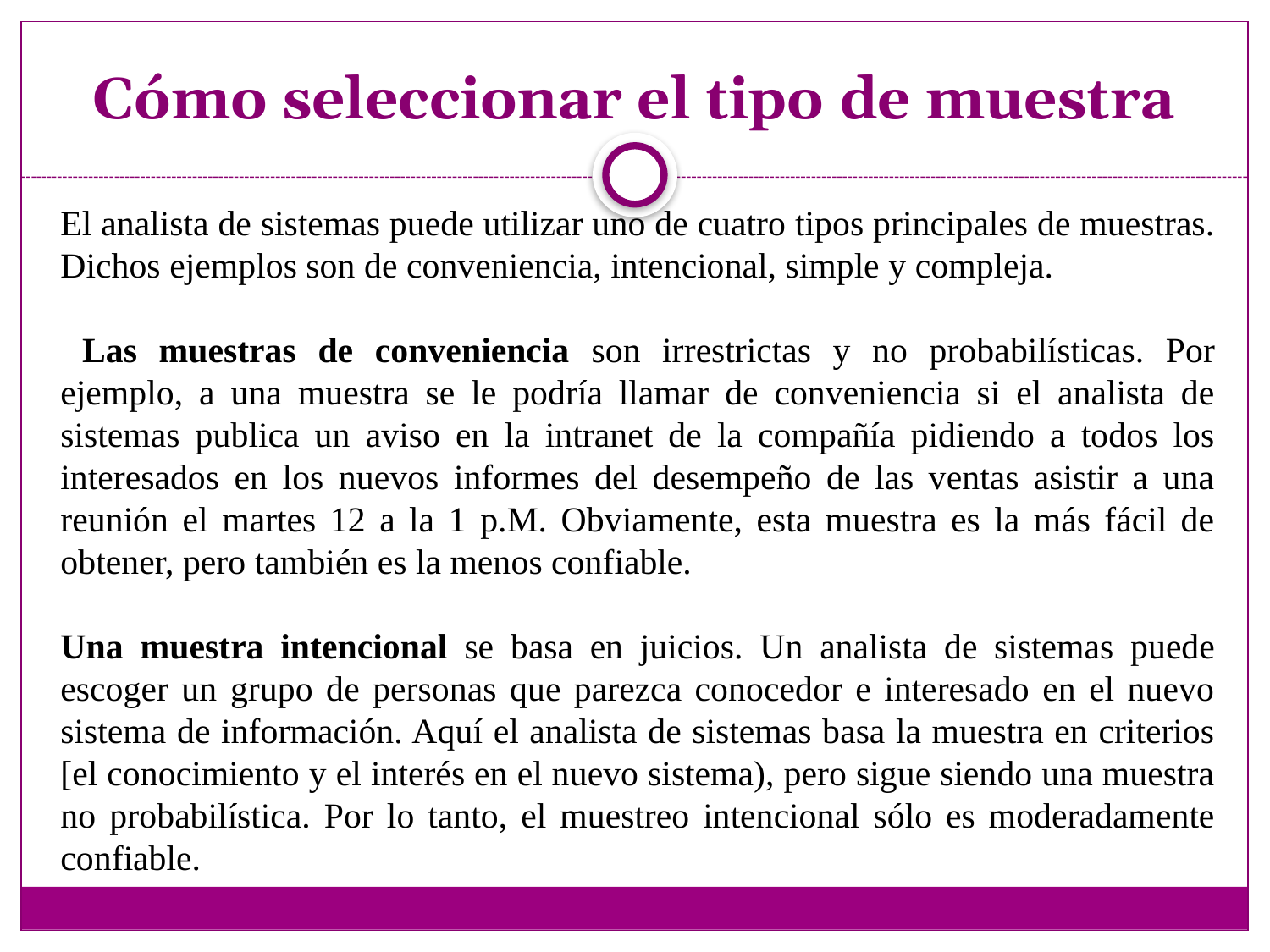

# Cómo seleccionar el tipo de muestra

El analista de sistemas puede utilizar uno de cuatro tipos principales de muestras. Dichos ejemplos son de conveniencia, intencional, simple y compleja.

 Las muestras de conveniencia son irrestrictas y no probabilísticas. Por ejemplo, a una muestra se le podría llamar de conveniencia si el analista de sistemas publica un aviso en la intranet de la compañía pidiendo a todos los interesados en los nuevos informes del desempeño de las ventas asistir a una reunión el martes 12 a la 1 p.M. Obviamente, esta muestra es la más fácil de obtener, pero también es la menos confiable.

Una muestra intencional se basa en juicios. Un analista de sistemas puede escoger un grupo de personas que parezca conocedor e interesado en el nuevo sistema de información. Aquí el analista de sistemas basa la muestra en criterios [el conocimiento y el interés en el nuevo sistema), pero sigue siendo una muestra no probabilística. Por lo tanto, el muestreo intencional sólo es moderadamente confiable.